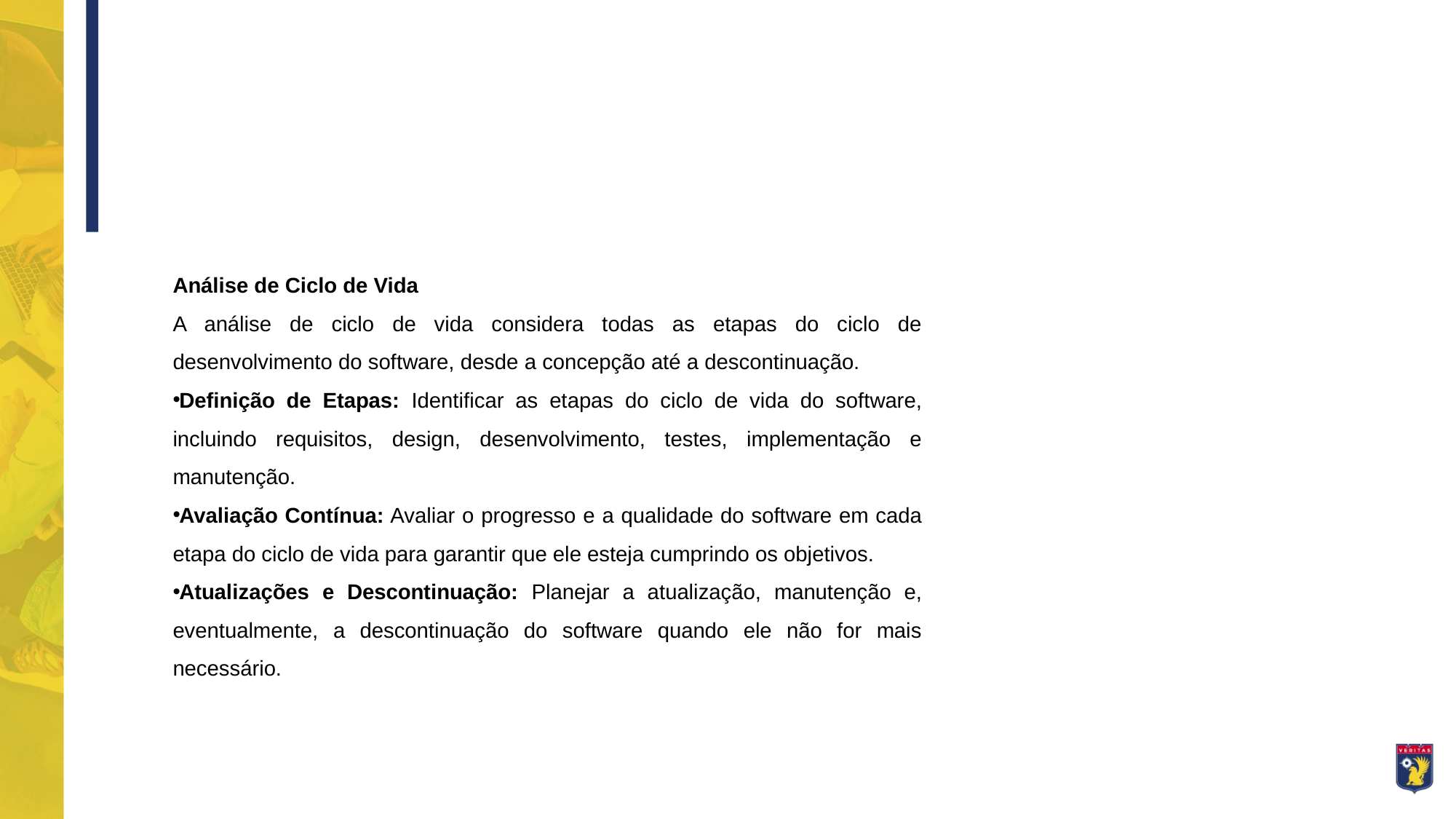

Análise de Ciclo de Vida
A análise de ciclo de vida considera todas as etapas do ciclo de desenvolvimento do software, desde a concepção até a descontinuação.
Definição de Etapas: Identificar as etapas do ciclo de vida do software, incluindo requisitos, design, desenvolvimento, testes, implementação e manutenção.
Avaliação Contínua: Avaliar o progresso e a qualidade do software em cada etapa do ciclo de vida para garantir que ele esteja cumprindo os objetivos.
Atualizações e Descontinuação: Planejar a atualização, manutenção e, eventualmente, a descontinuação do software quando ele não for mais necessário.